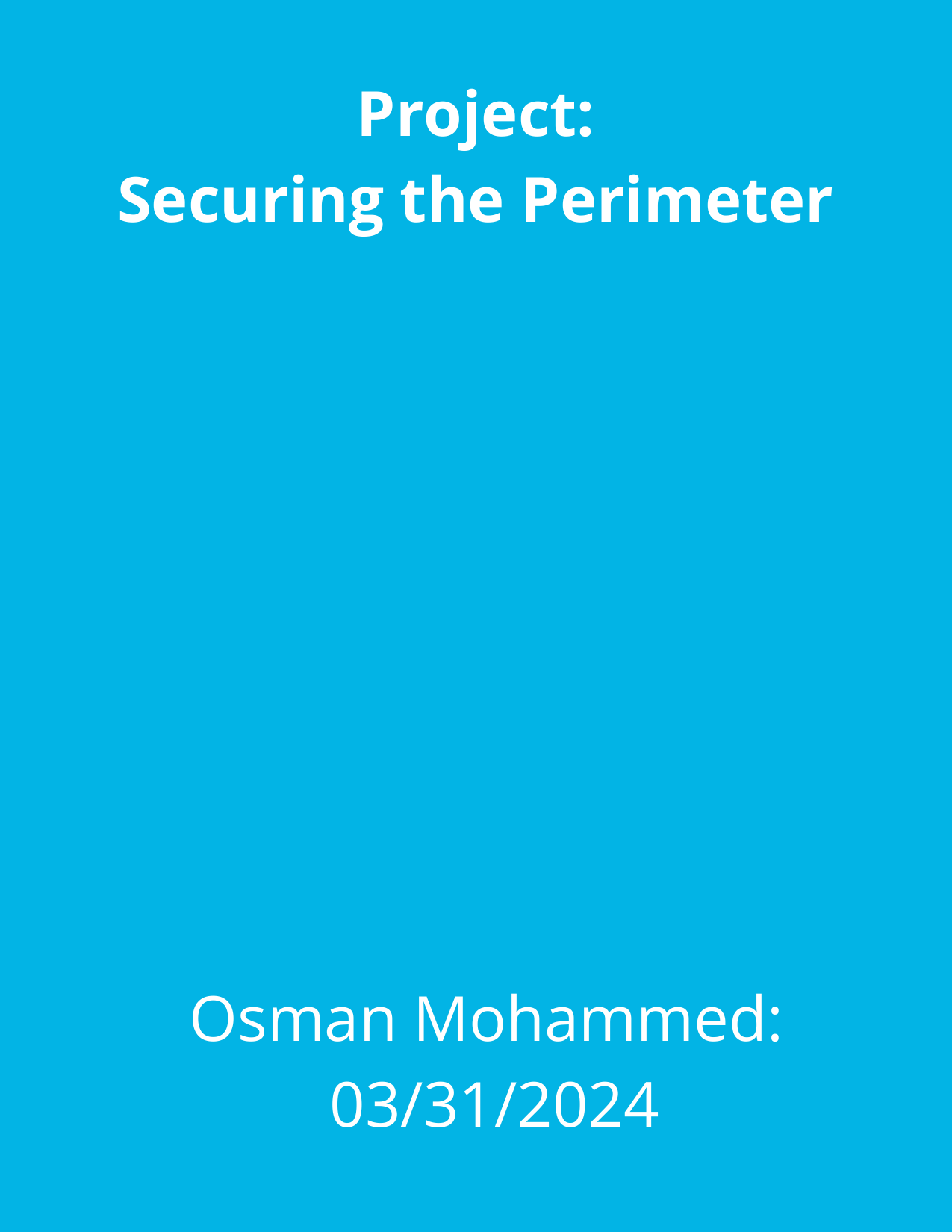

Project:
Securing the Perimeter

Osman Mohammed:
03/31/2024